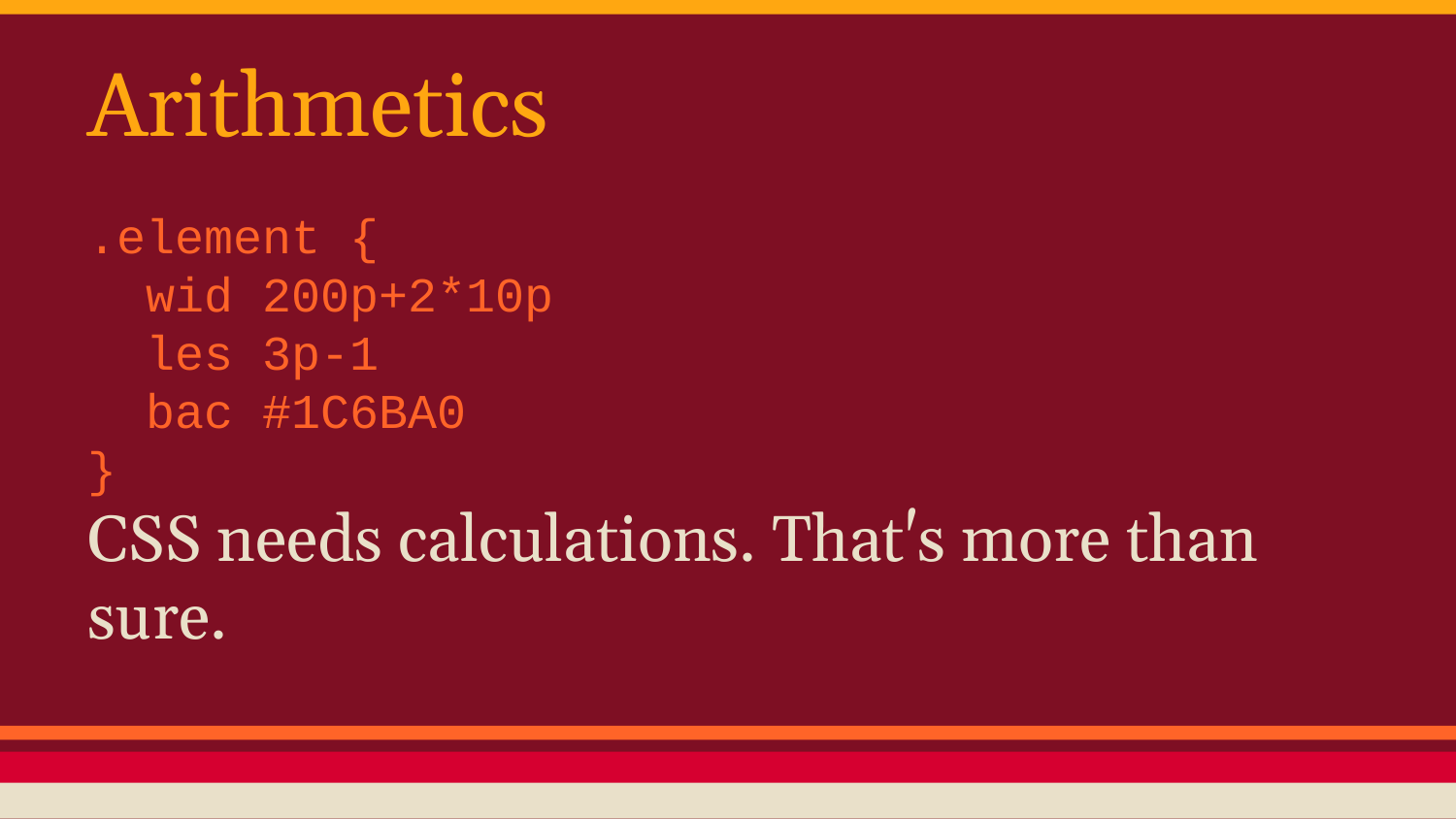

# Arithmetics
.element {
  wid 200p+2*10p
  les 3p-1
  bac #1C6BA0
}
CSS needs calculations. That's more than sure.